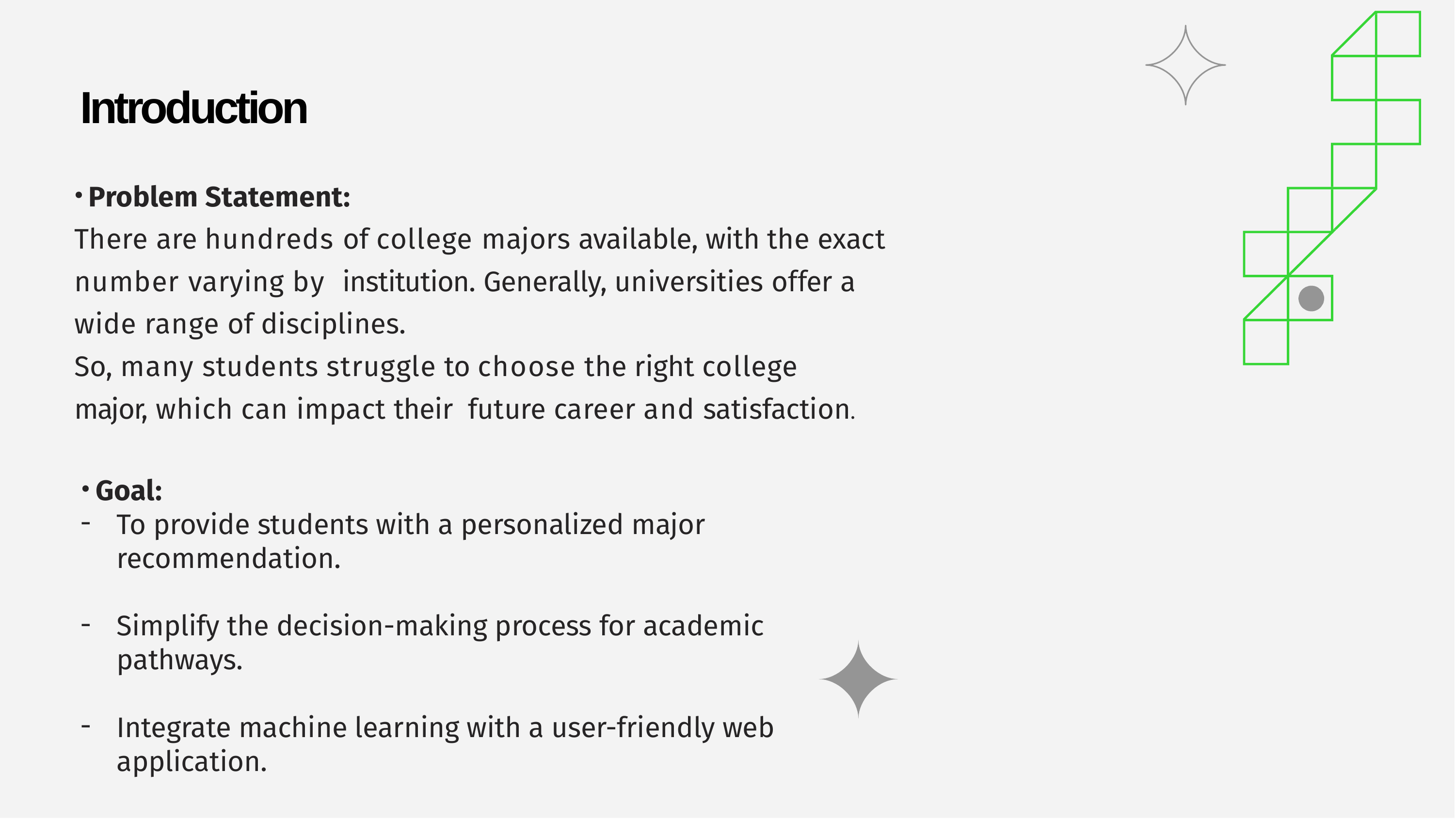

# Introduction
Problem Statement:
There are hundreds of college majors available, with the exact number varying by  institution. Generally, universities oﬀer a wide range of disciplines.
So, many students struggle to choose the right college major, which can impact their  future career and satisfaction.
Goal:
To provide students with a personalized major recommendation.

Simplify the decision-making process for academic pathways.

Integrate machine learning with a user-friendly web    application.